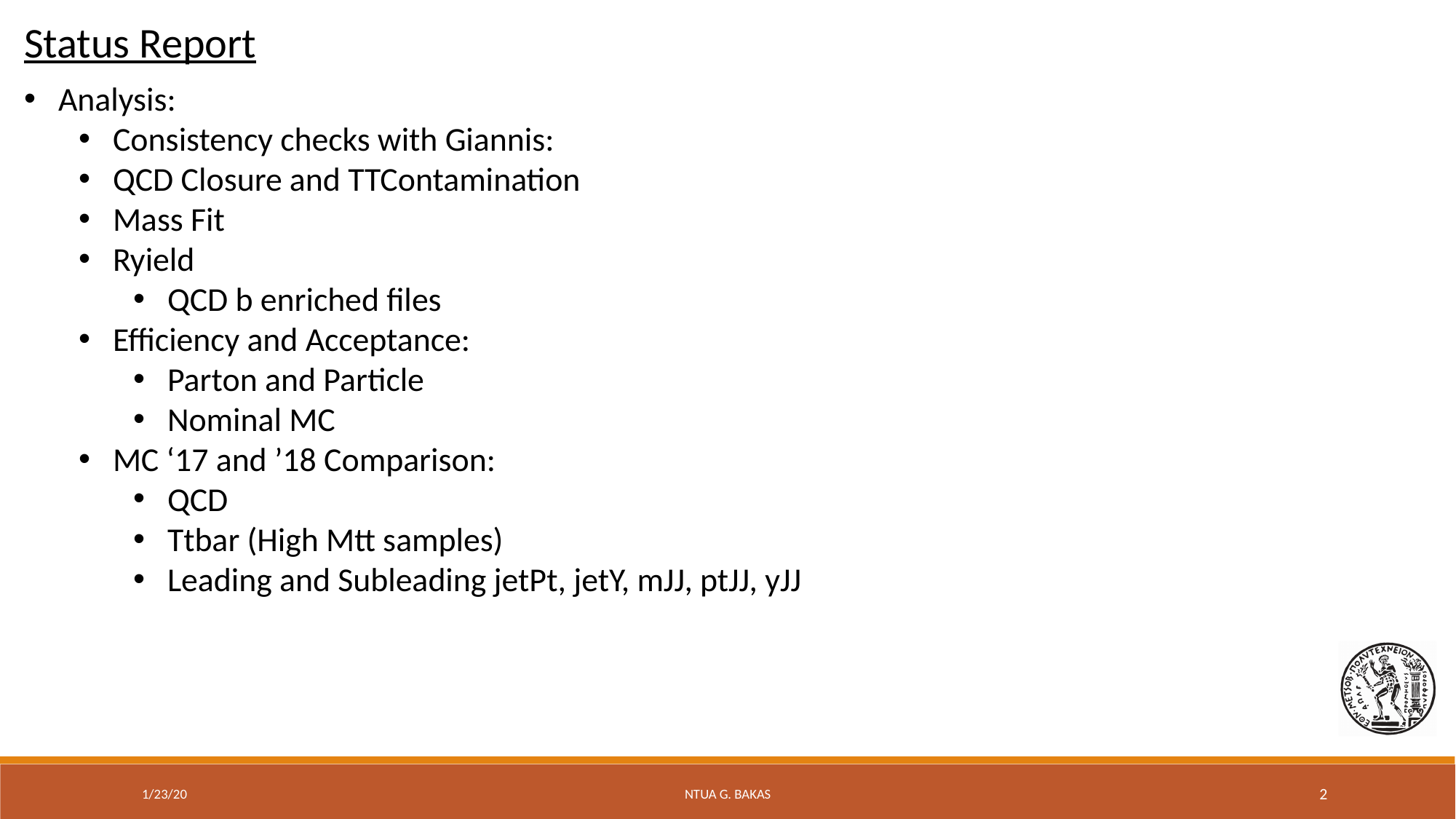

Status Report
Analysis:
Consistency checks with Giannis:
QCD Closure and TTContamination
Mass Fit
Ryield
QCD b enriched files
Efficiency and Acceptance:
Parton and Particle
Nominal MC
MC ‘17 and ’18 Comparison:
QCD
Ttbar (High Mtt samples)
Leading and Subleading jetPt, jetY, mJJ, ptJJ, yJJ

1/23/20
NTUA G. Bakas
2